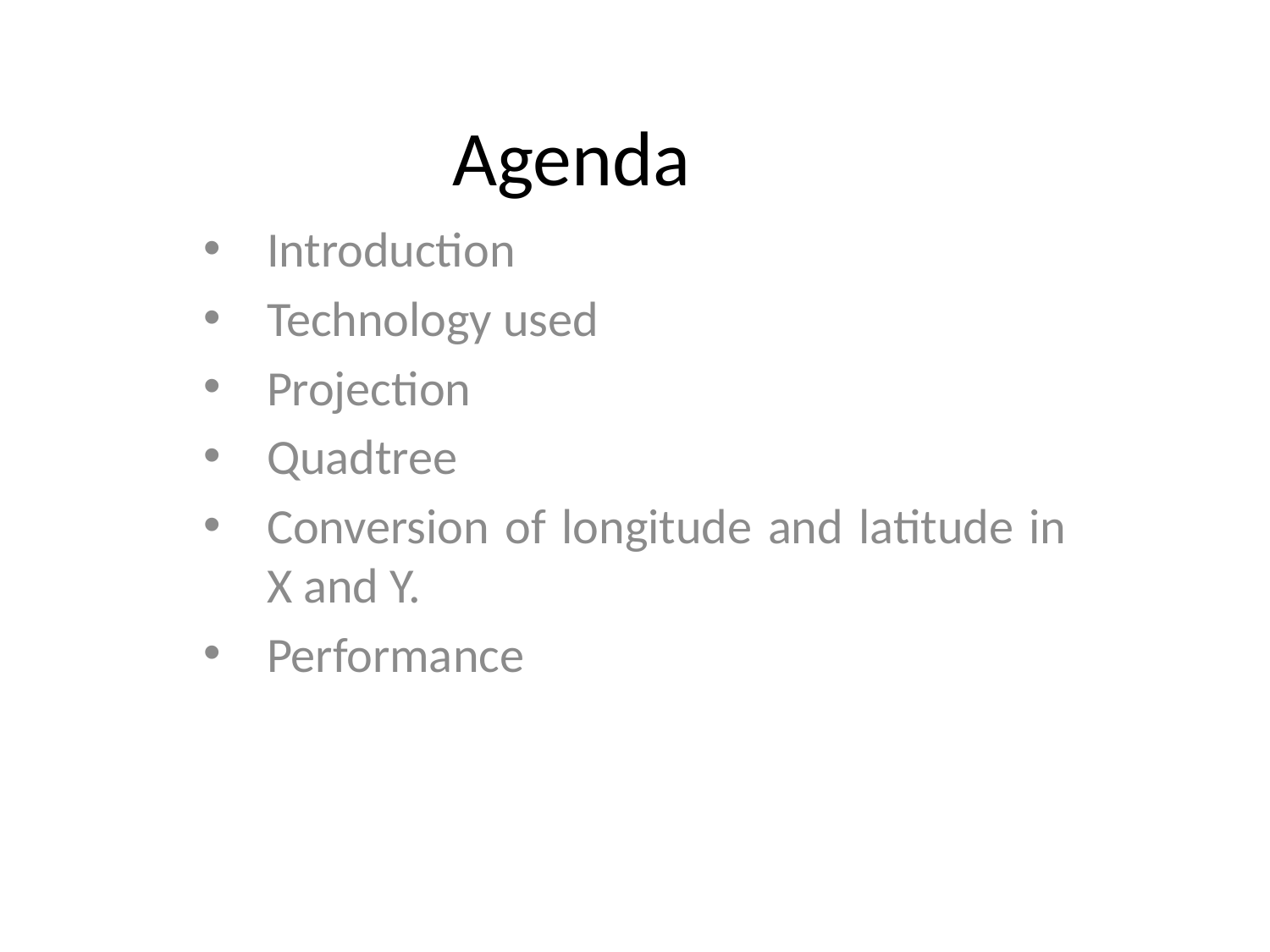

# Agenda
Introduction
Technology used
Projection
Quadtree
Conversion of longitude and latitude in X and Y.
Performance